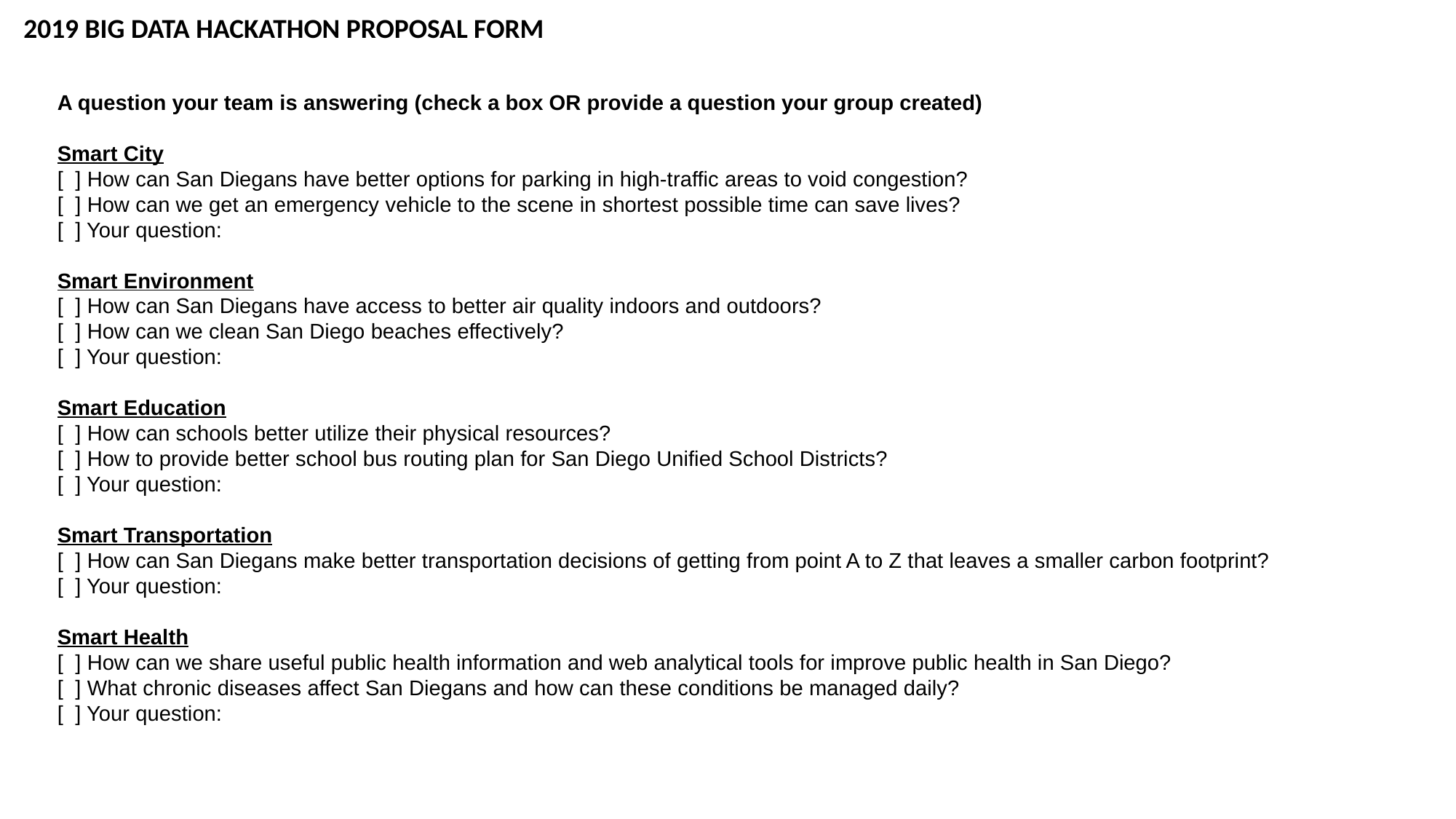

2019 BIG DATA HACKATHON PROPOSAL FORM
A question your team is answering (check a box OR provide a question your group created)

Smart City
[  ] How can San Diegans have better options for parking in high-traffic areas to void congestion?
[  ] How can we get an emergency vehicle to the scene in shortest possible time can save lives?
[  ] Your question:

Smart Environment
[  ] How can San Diegans have access to better air quality indoors and outdoors?
[  ] How can we clean San Diego beaches effectively?
[  ] Your question:

Smart Education
[  ] How can schools better utilize their physical resources?
[  ] How to provide better school bus routing plan for San Diego Unified School Districts?
[  ] Your question:

Smart Transportation
[  ] How can San Diegans make better transportation decisions of getting from point A to Z that leaves a smaller carbon footprint?
[  ] Your question:

Smart Health
[  ] How can we share useful public health information and web analytical tools for improve public health in San Diego?
[  ] What chronic diseases affect San Diegans and how can these conditions be managed daily?
[  ] Your question: